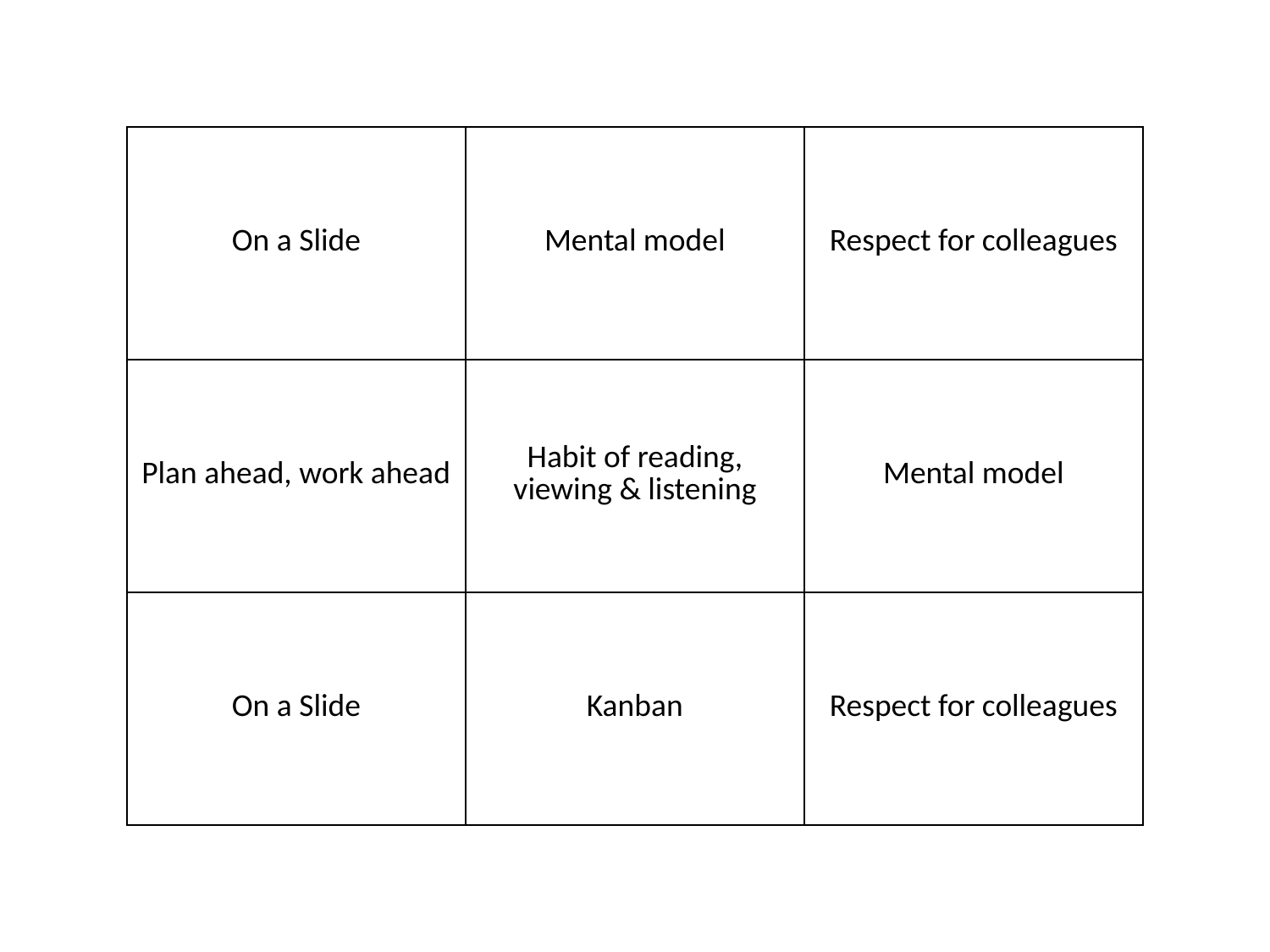

| On a Slide | Mental model | Respect for colleagues |
| --- | --- | --- |
| Plan ahead, work ahead | Habit of reading, viewing & listening | Mental model |
| On a Slide | Kanban | Respect for colleagues |